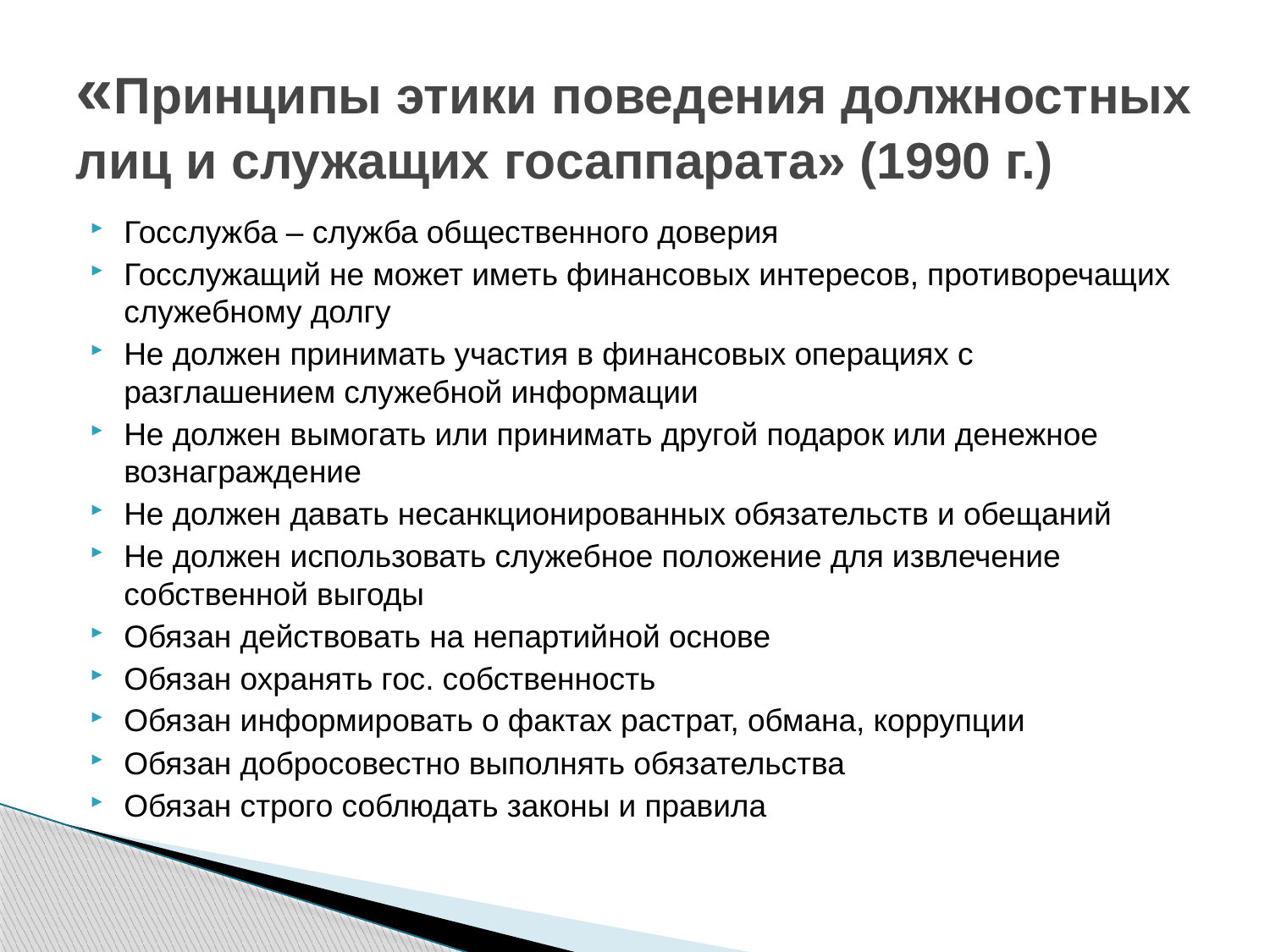

# «Принципы этики поведения должностных лиц и служащих госаппарата» (1990 г.)
Госслужба – служба общественного доверия
Госслужащий не может иметь финансовых интересов, противоречащих служебному долгу
Не должен принимать участия в финансовых операциях с разглашением служебной информации
Не должен вымогать или принимать другой подарок или денежное вознаграждение
Не должен давать несанкционированных обязательств и обещаний
Не должен использовать служебное положение для извлечение собственной выгоды
Обязан действовать на непартийной основе
Обязан охранять гос. собственность
Обязан информировать о фактах растрат, обмана, коррупции
Обязан добросовестно выполнять обязательства
Обязан строго соблюдать законы и правила